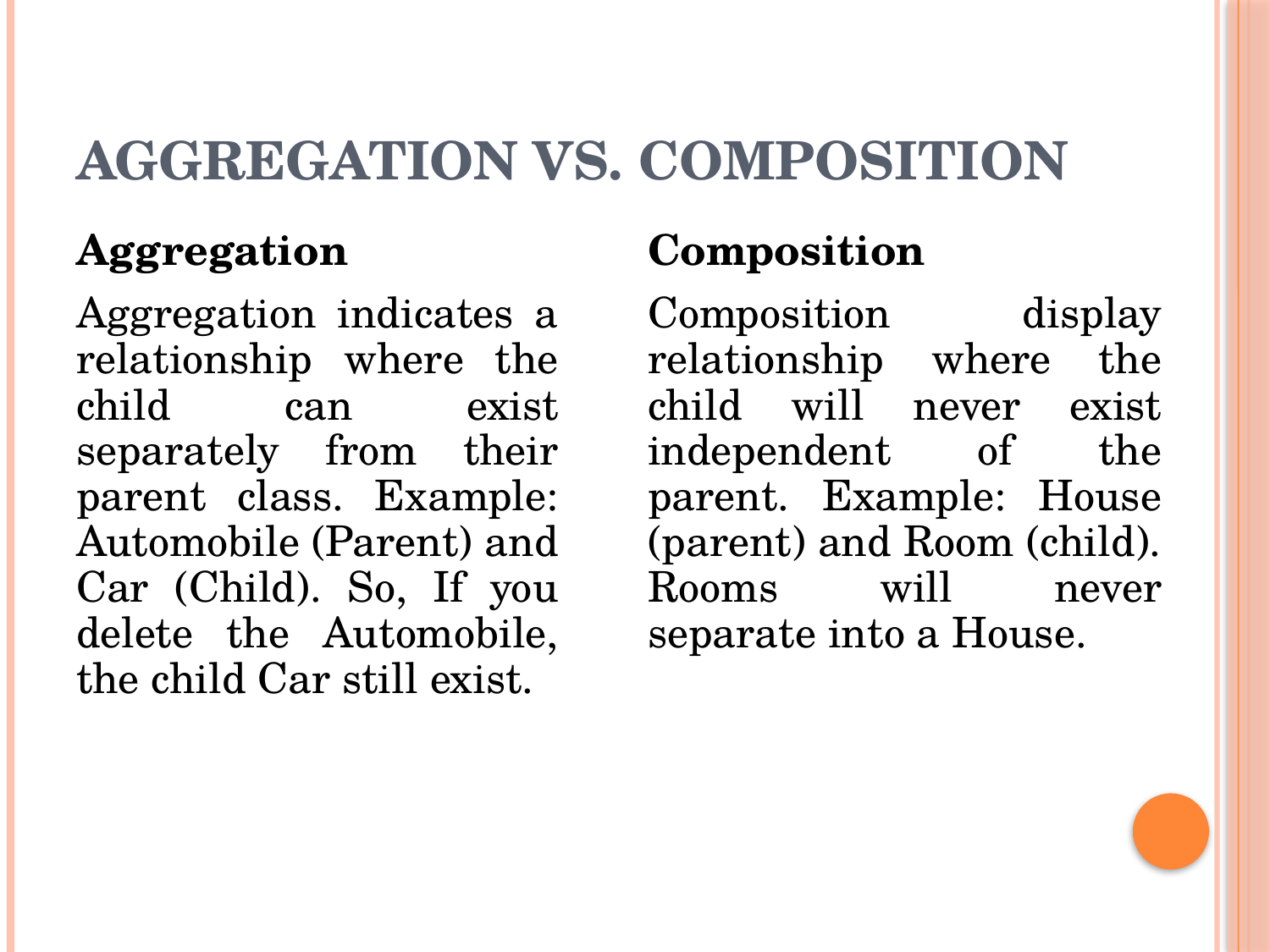

# AGGREGATION VS. COMPOSITION
Aggregation
Aggregation indicates a relationship where the child can exist separately from their parent class. Example: Automobile (Parent) and Car (Child). So, If you delete the Automobile, the child Car still exist.
Composition
Composition display relationship where the child will never exist independent of the parent. Example: House (parent) and Room (child). Rooms will never separate into a House.